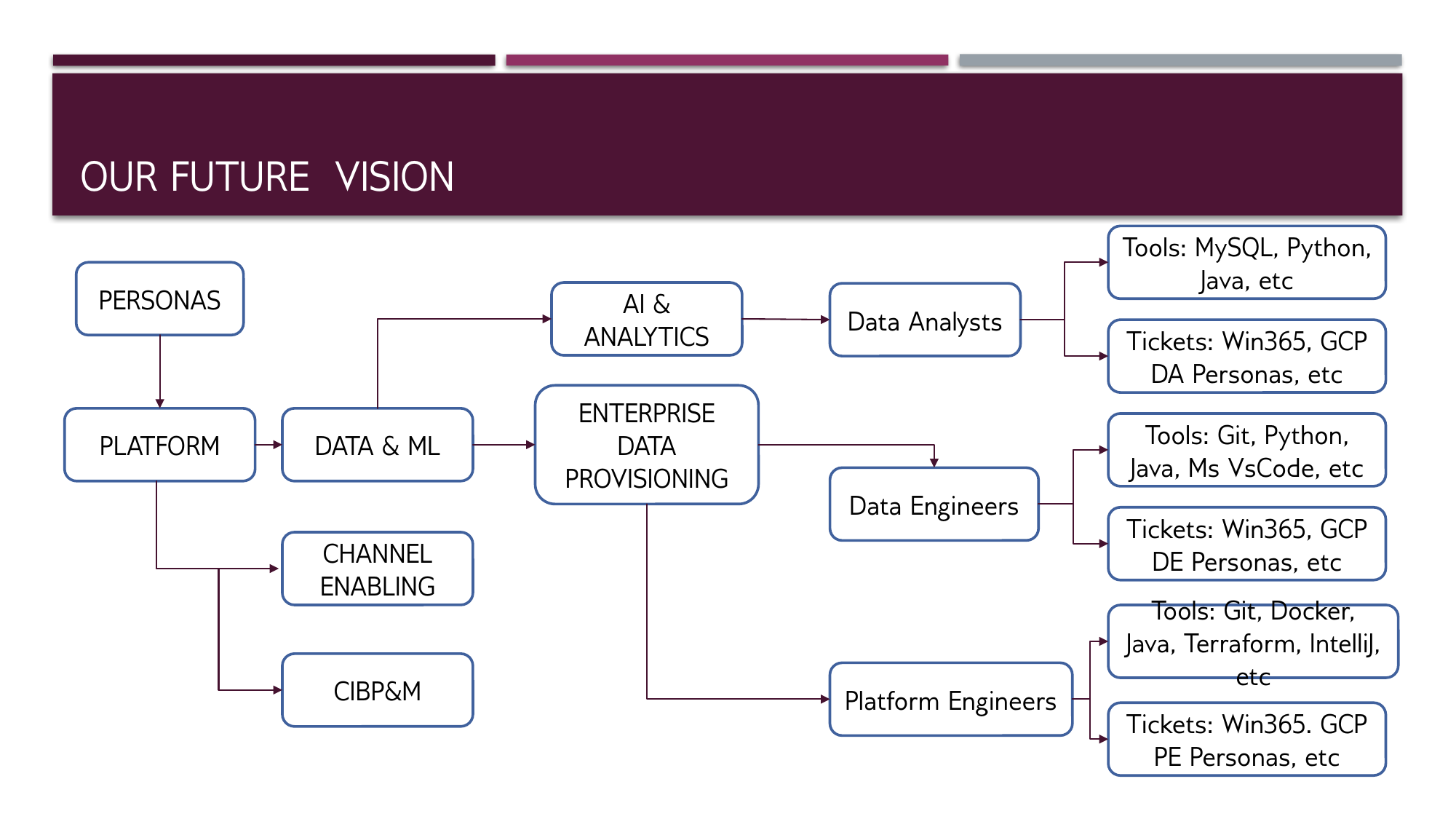

# Our future  vision
Tools: MySQL, Python, Java, etc
PERSONAS
AI & ANALYTICS
Data Analysts
Tickets: Win365, GCP DA Personas, etc
ENTERPRISE DATA PROVISIONING
DATA & ML
PLATFORM
Tools: Git, Python, Java, Ms VsCode, etc
Data Engineers
Tickets: Win365, GCP DE Personas, etc
CHANNEL ENABLING
Tools: Git, Docker, Java, Terraform, IntelliJ, etc
CIBP&M
Platform Engineers
Tickets: Win365. GCP PE Personas, etc